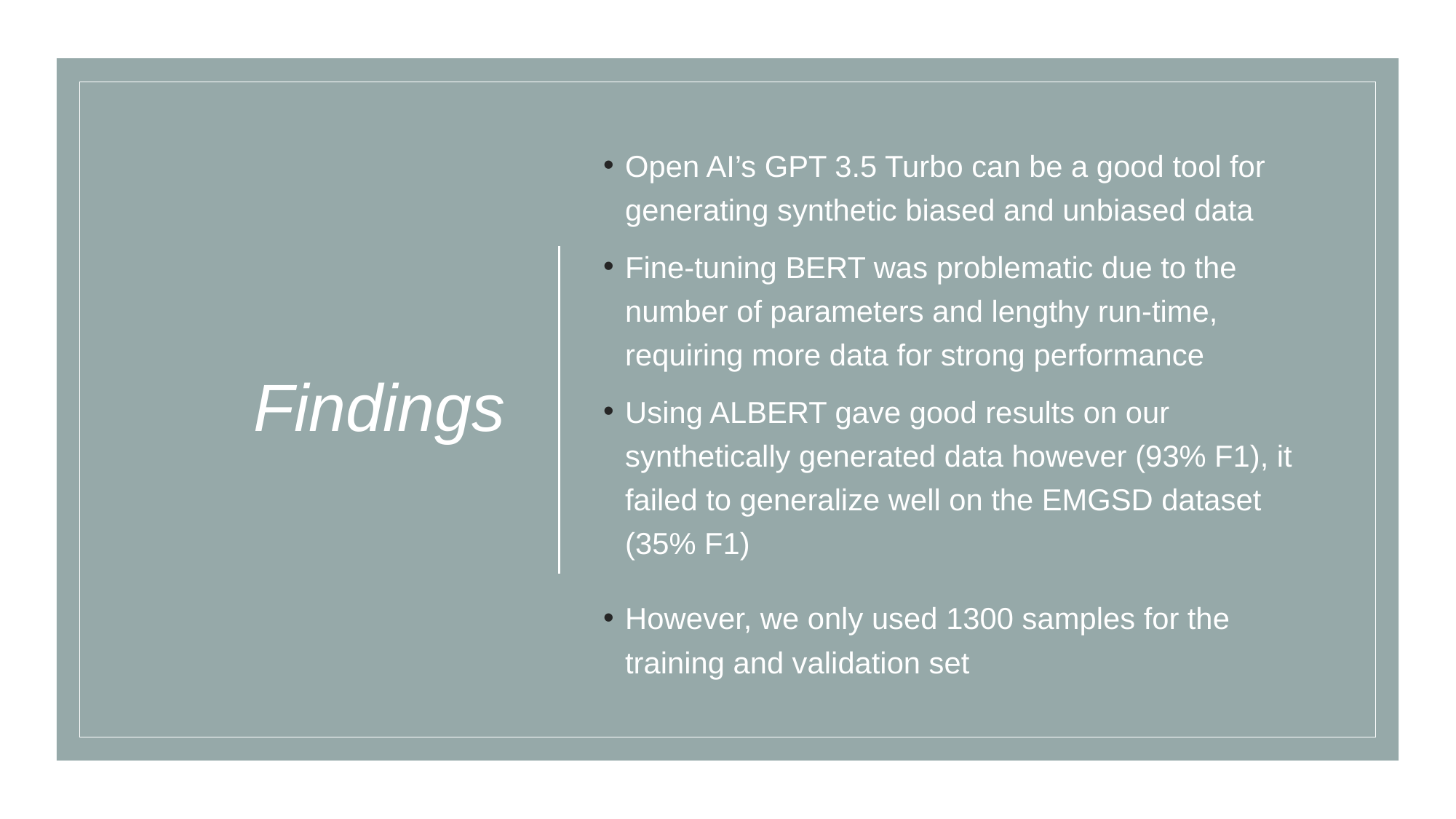

# Findings
Open AI’s GPT 3.5 Turbo can be a good tool for generating synthetic biased and unbiased data
Fine-tuning BERT was problematic due to the number of parameters and lengthy run-time, requiring more data for strong performance
Using ALBERT gave good results on our synthetically generated data however (93% F1), it failed to generalize well on the EMGSD dataset (35% F1)
However, we only used 1300 samples for the training and validation set